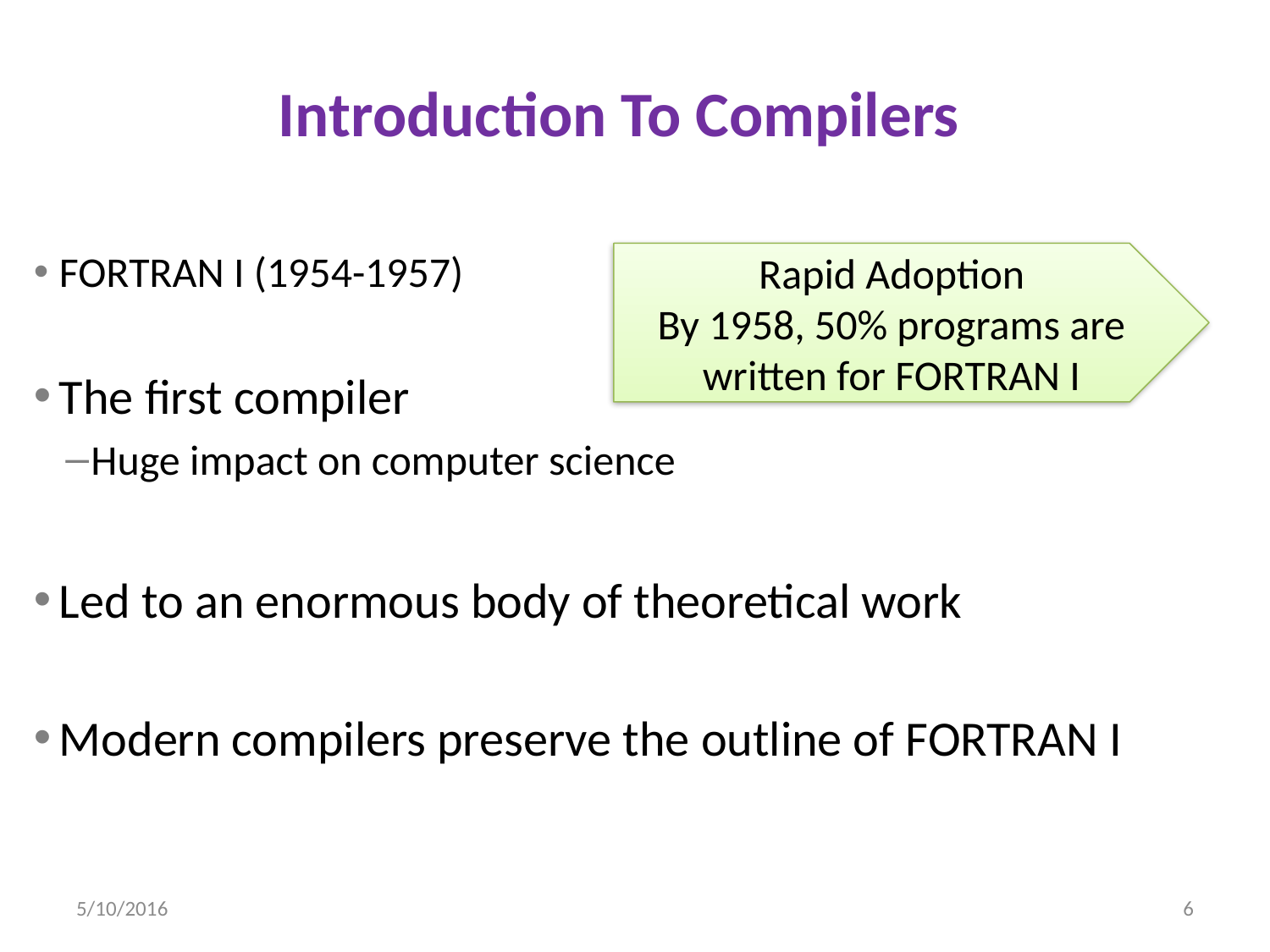

# Introduction To Compilers

FORTRAN I (1954-1957)

The first compiler
Huge impact on computer science

Led to an enormous body of theoretical work

Modern compilers preserve the outline of FORTRAN I

Rapid Adoption
By 1958, 50% programs are written for FORTRAN I
6
5/10/2016